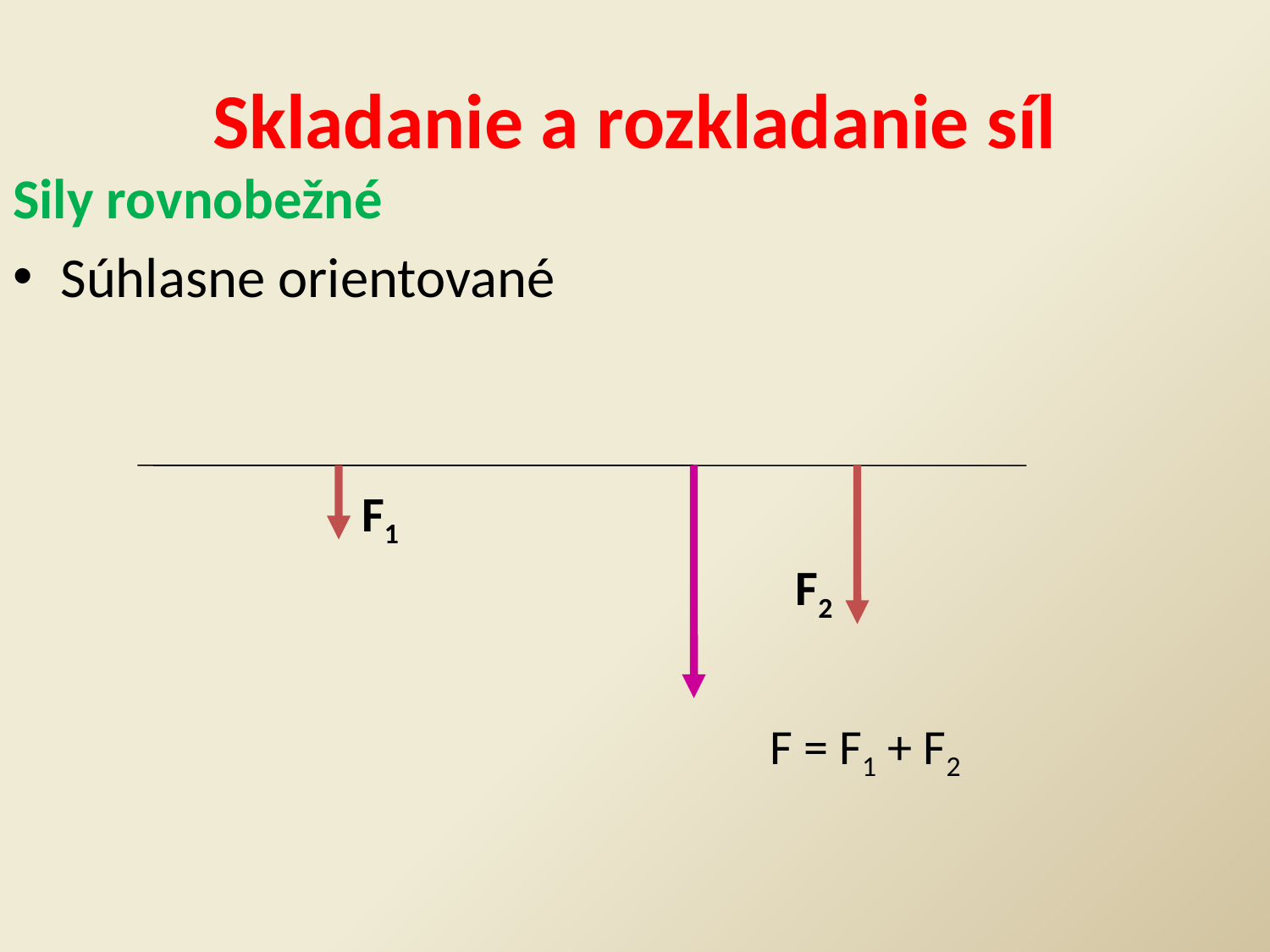

# Skladanie a rozkladanie síl
Sily rovnobežné
Súhlasne orientované

F1
F2
F = F1 + F2